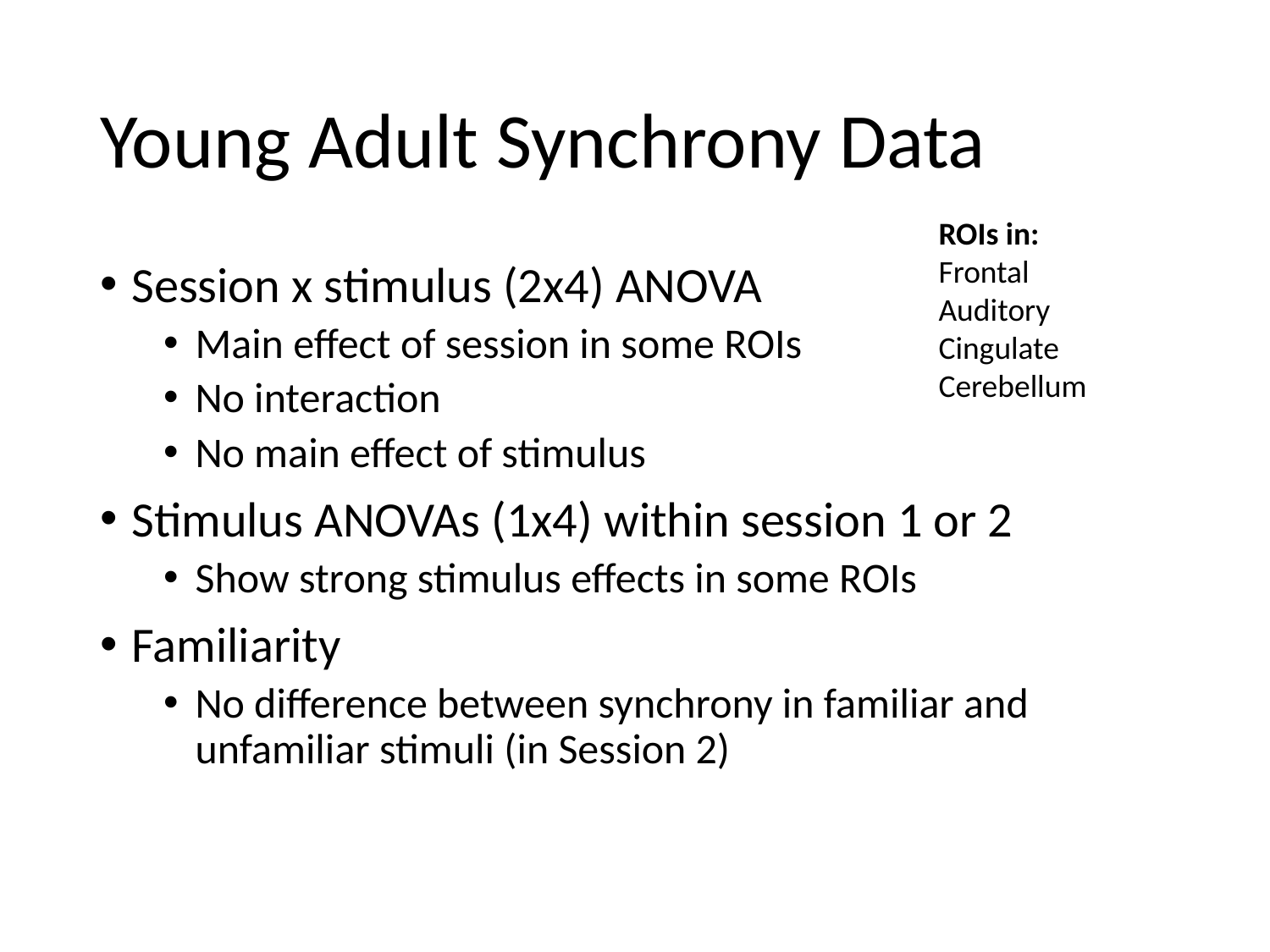

# Young Adult Synchrony Data
ROIs in:
Frontal
Auditory
Cingulate
Cerebellum
Session x stimulus (2x4) ANOVA
Main effect of session in some ROIs
No interaction
No main effect of stimulus
Stimulus ANOVAs (1x4) within session 1 or 2
Show strong stimulus effects in some ROIs
Familiarity
No difference between synchrony in familiar and unfamiliar stimuli (in Session 2)